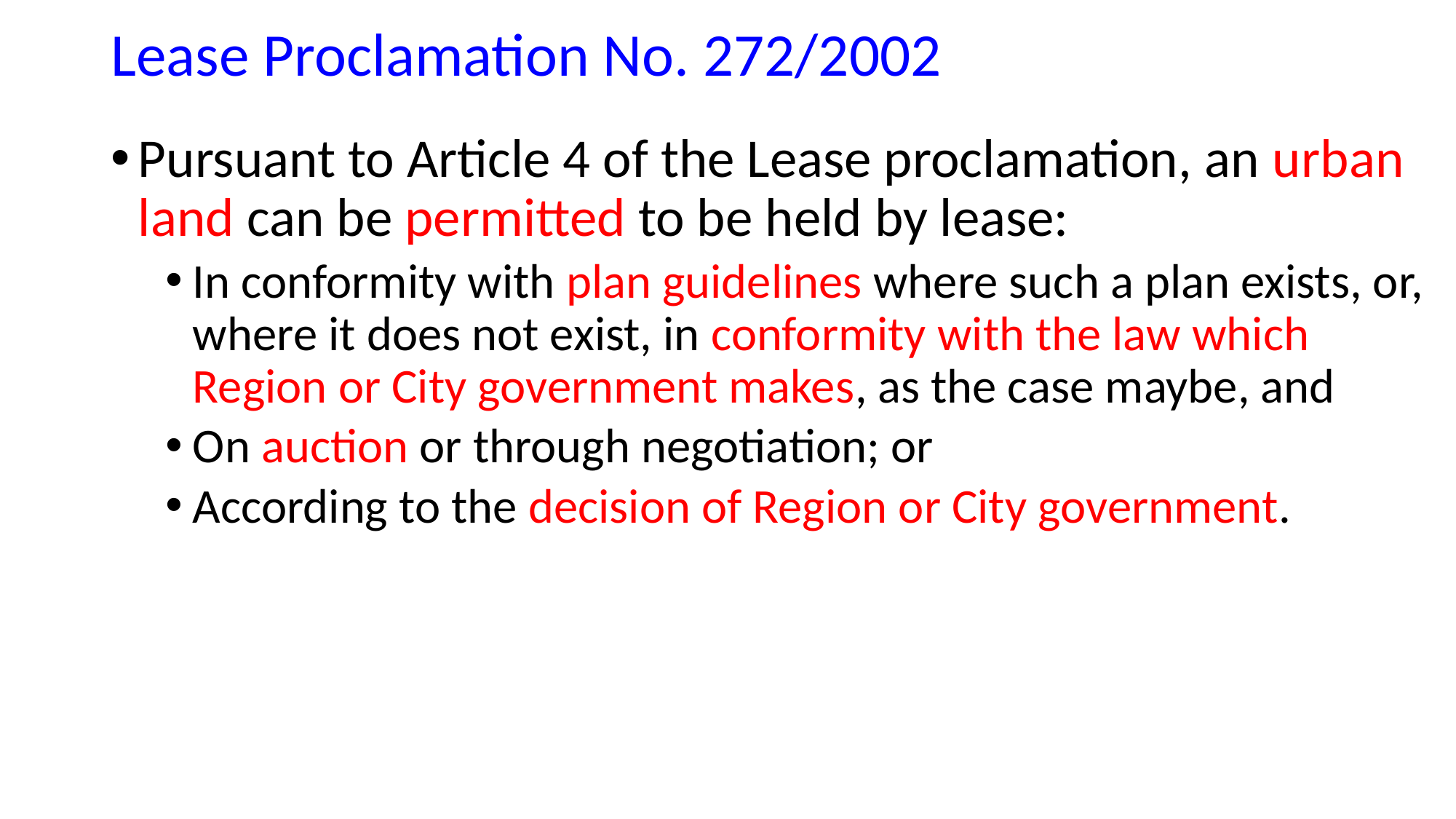

# Lease Proclamation No. 272/2002
Pursuant to Article 4 of the Lease proclamation, an urban land can be permitted to be held by lease:
In conformity with plan guidelines where such a plan exists, or, where it does not exist, in conformity with the law which Region or City government makes, as the case maybe, and
On auction or through negotiation; or
According to the decision of Region or City government.